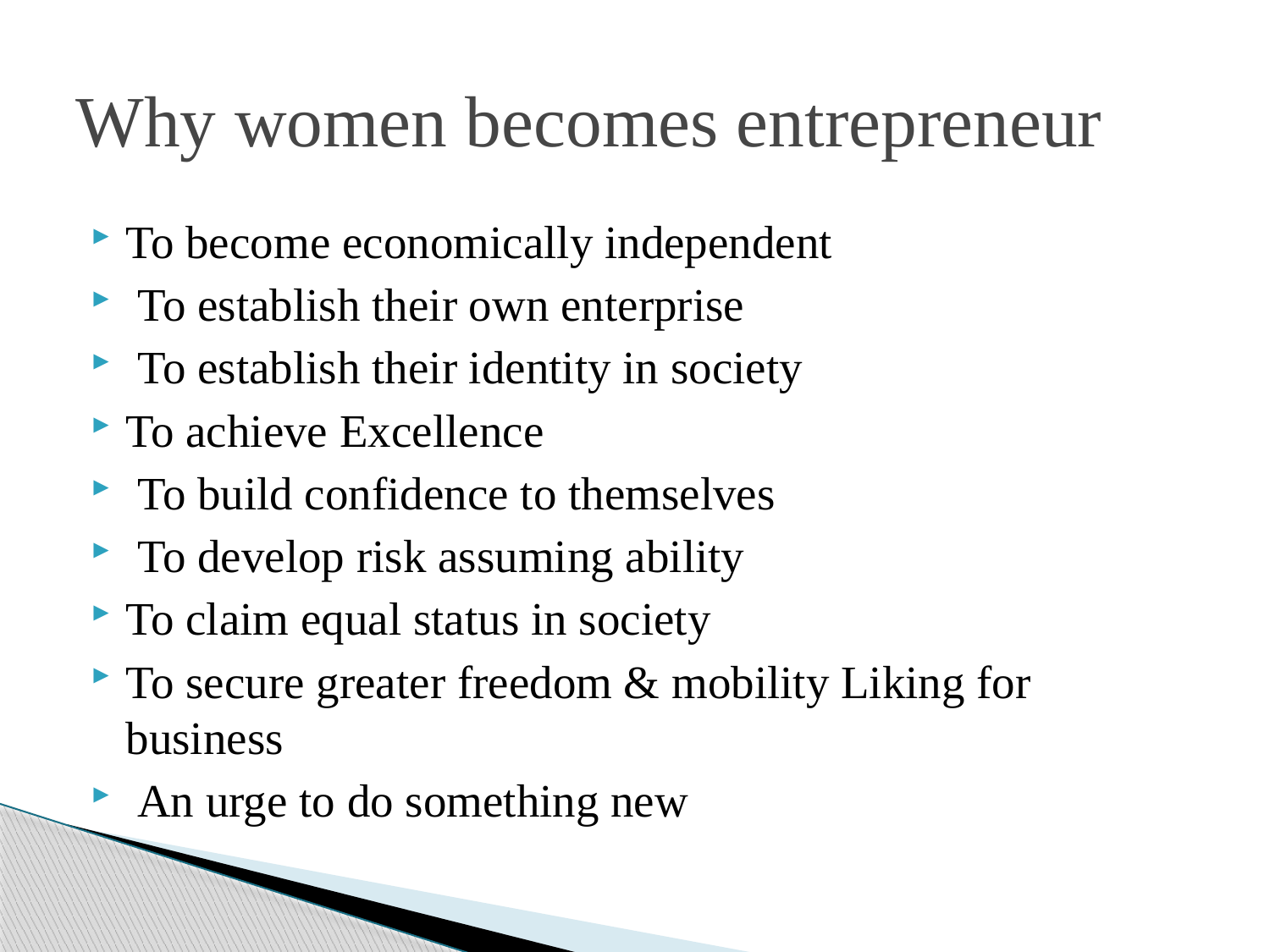

# Why women becomes entrepreneur
To become economically independent
 To establish their own enterprise
 To establish their identity in society
To achieve Excellence
 To build confidence to themselves
 To develop risk assuming ability
To claim equal status in society
To secure greater freedom & mobility Liking for business
 An urge to do something new